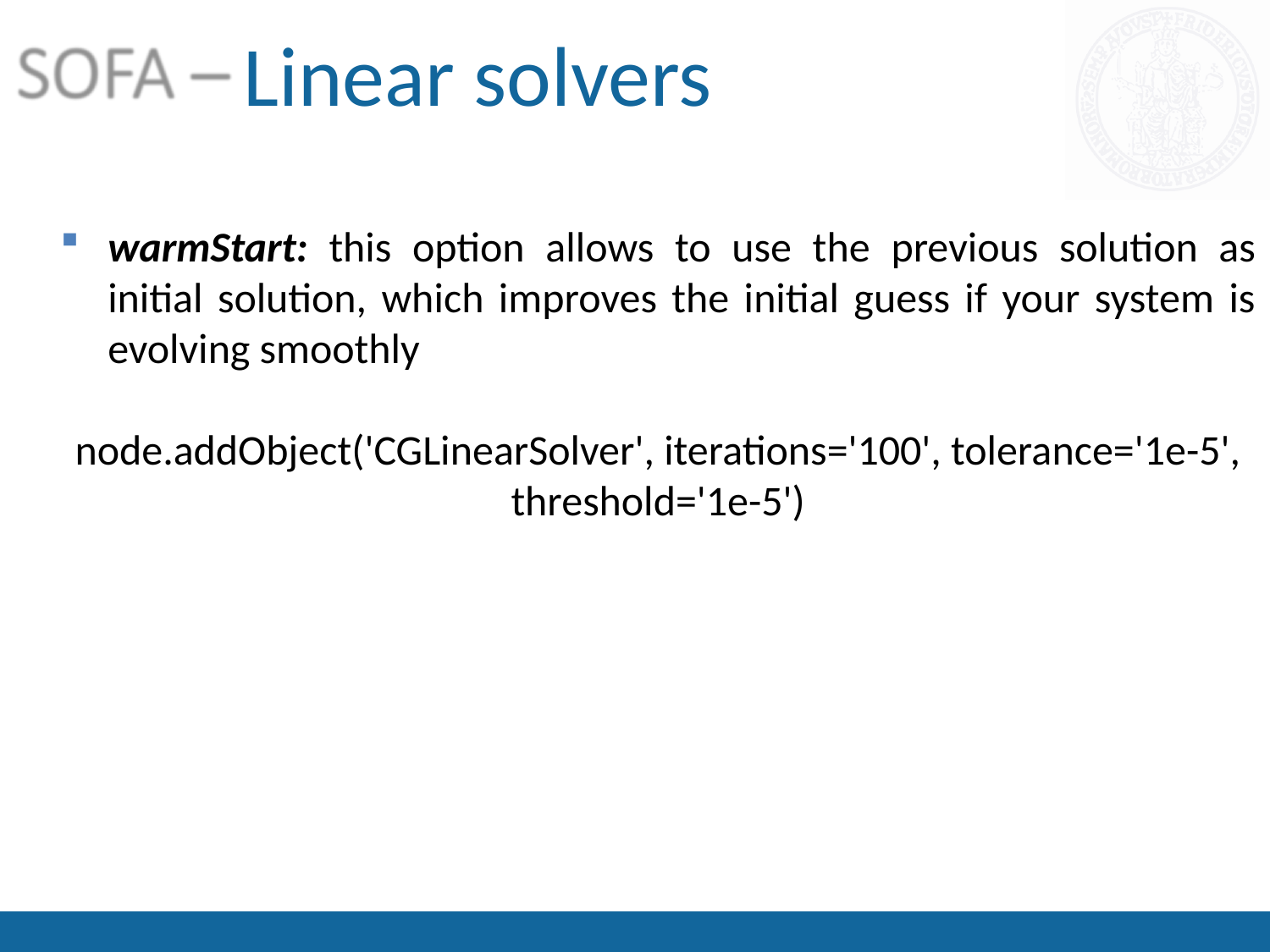

# Linear solvers

warmStart: this option allows to use the previous solution as initial solution, which improves the initial guess if your system is evolving smoothly

node.addObject('CGLinearSolver', iterations='100', tolerance='1e-5', threshold='1e-5')